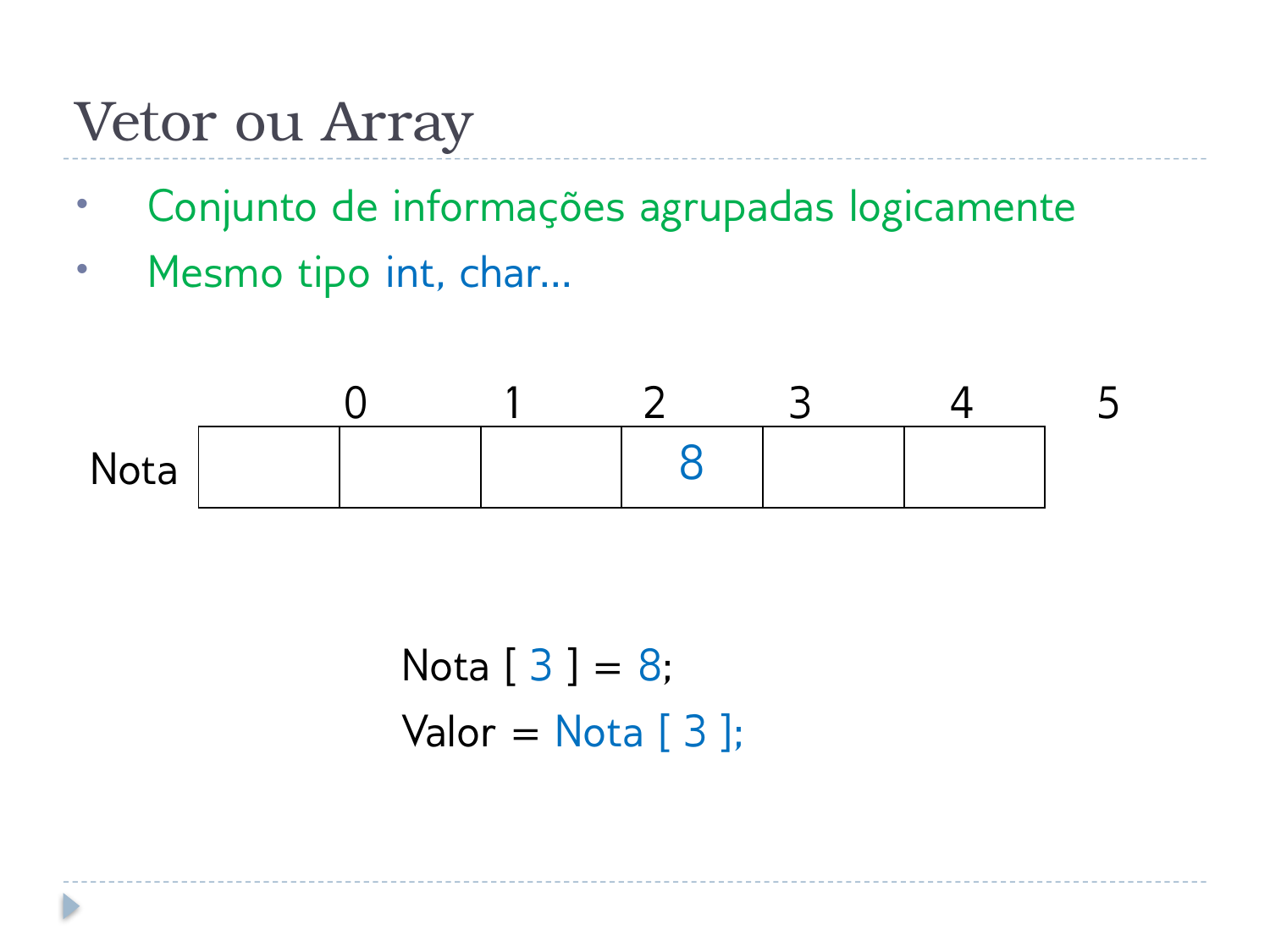

# Vetor ou Array
Conjunto de informações agrupadas logicamente
Mesmo tipo int, char...

    		     0          1         2         3          4         5
 Nota

			Nota [ 3 ] = 8;
			Valor = Nota [ 3 ];

|  |  |  | 8 |  |  |
| --- | --- | --- | --- | --- | --- |